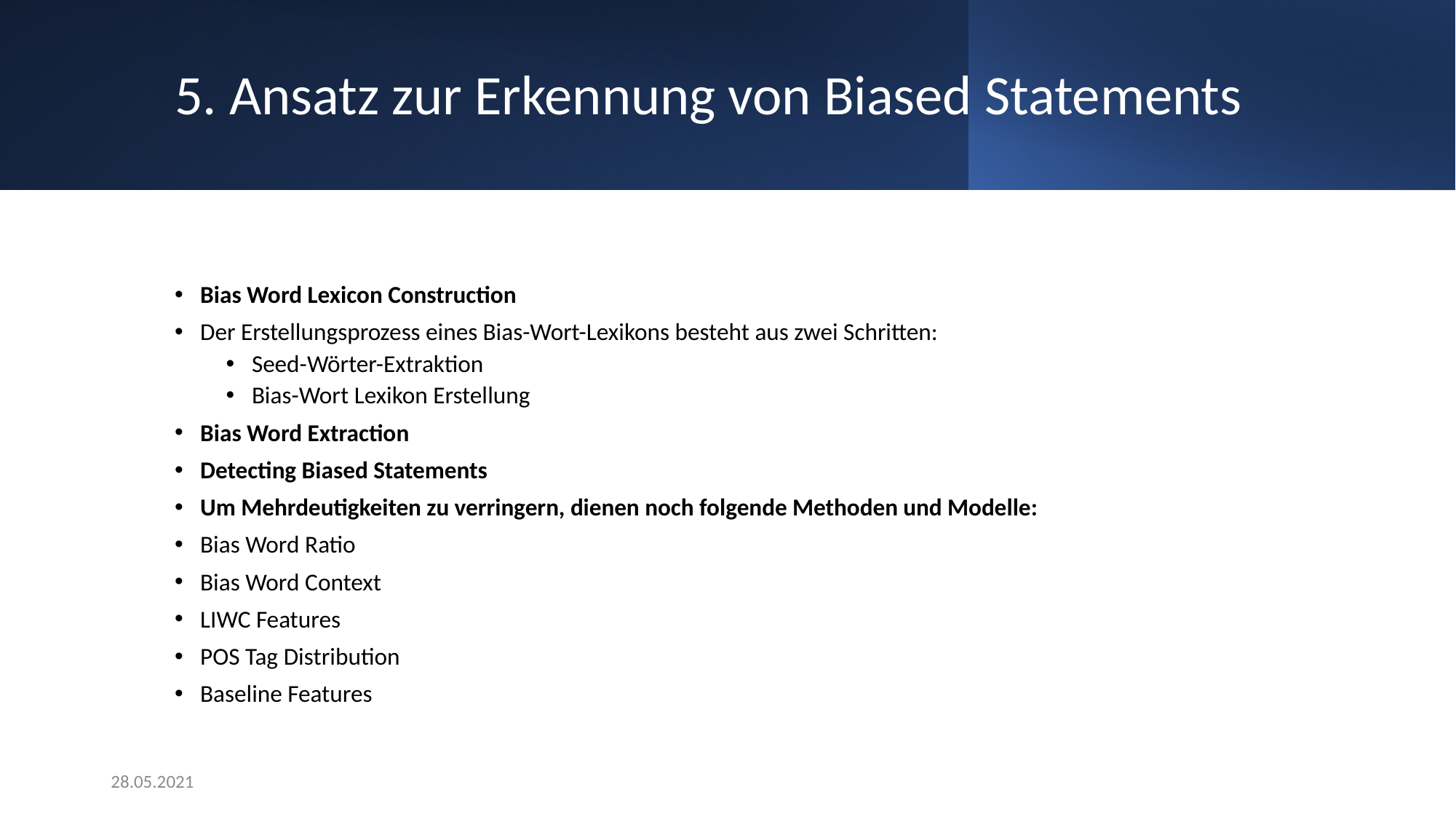

# 5. Ansatz zur Erkennung von Biased Statements
Bias Word Lexicon Construction
Der Erstellungsprozess eines Bias-Wort-Lexikons besteht aus zwei Schritten:
Seed-Wörter-Extraktion
Bias-Wort Lexikon Erstellung
Bias Word Extraction
Detecting Biased Statements
Um Mehrdeutigkeiten zu verringern, dienen noch folgende Methoden und Modelle:
Bias Word Ratio
Bias Word Context
LIWC Features
POS Tag Distribution
Baseline Features

28.05.2021
NLP
10